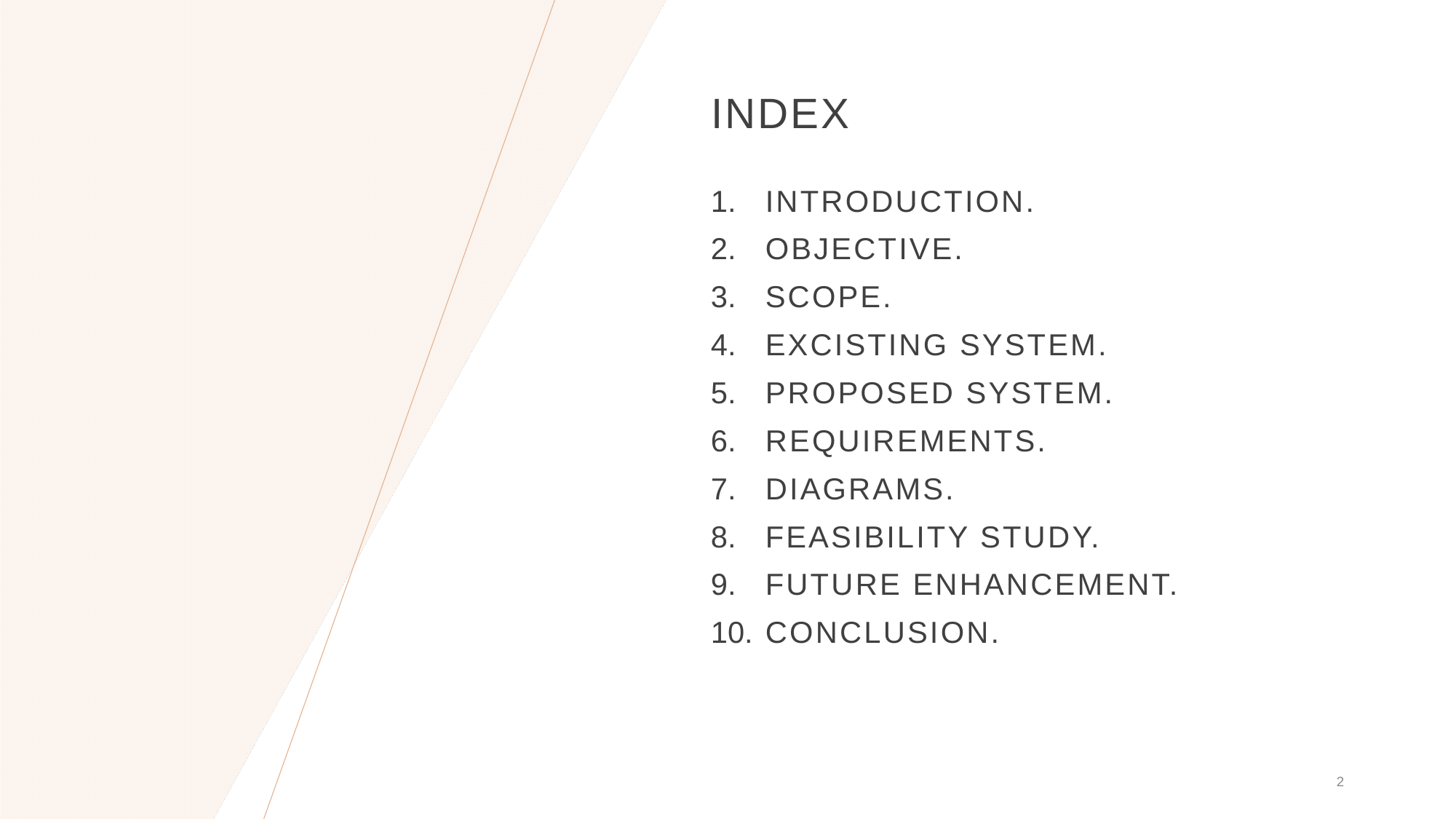

# INDEX
Introduction.
OBJECTIVE.
SCOPE.
EXCISTING SYSTEM.
PROPOSED SYSTEM.
REQUIREMENTS.
DIAGRAMS.
FEASIBILITY STUDY.
FUTURE ENHANCEMENT.
CONCLUSION.

2